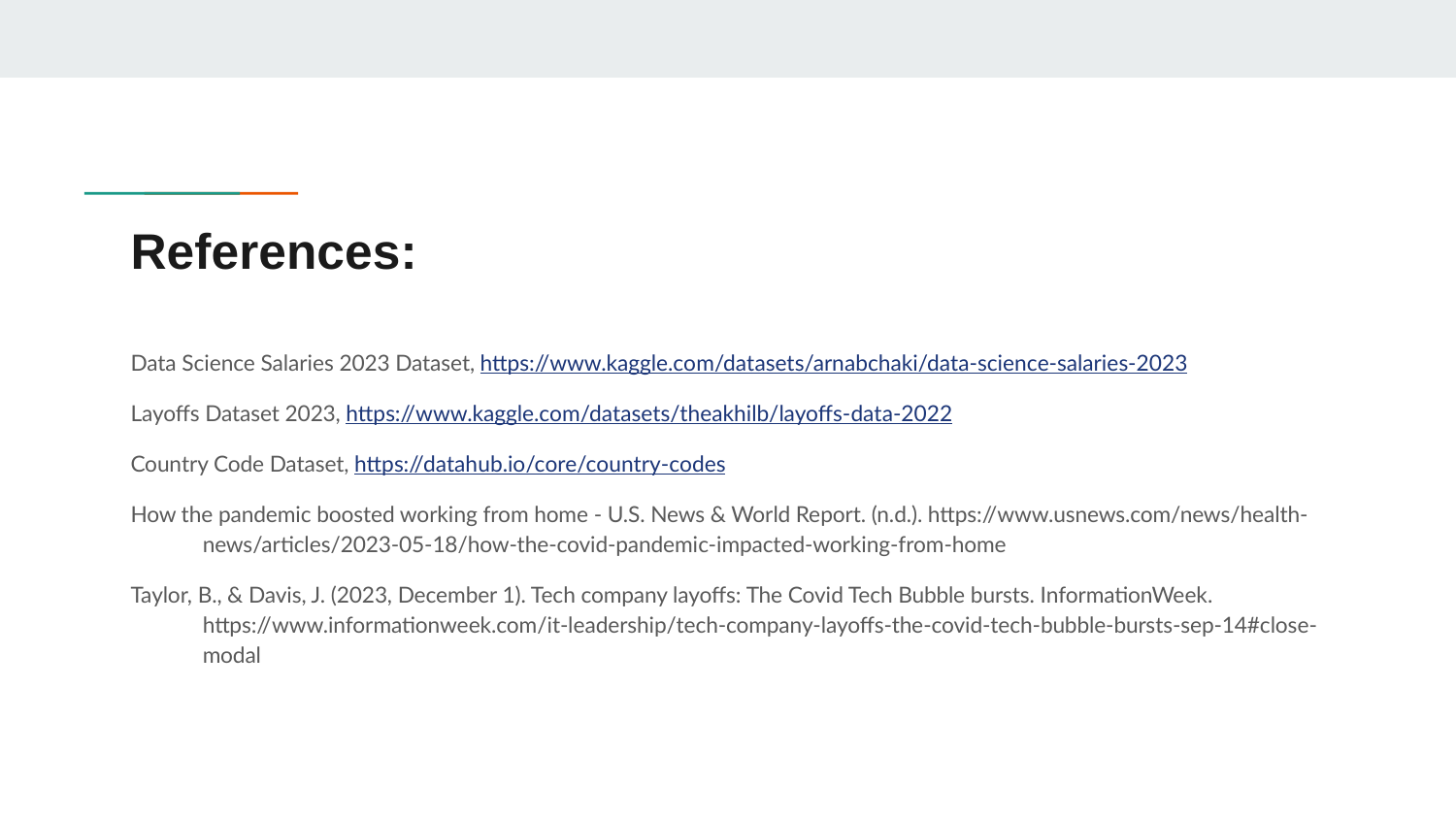

# References:
Data Science Salaries 2023 Dataset, https://www.kaggle.com/datasets/arnabchaki/data-science-salaries-2023
Layoffs Dataset 2023, https://www.kaggle.com/datasets/theakhilb/layoffs-data-2022
Country Code Dataset, https://datahub.io/core/country-codes
How the pandemic boosted working from home - U.S. News & World Report. (n.d.). https://www.usnews.com/news/health-news/articles/2023-05-18/how-the-covid-pandemic-impacted-working-from-home
Taylor, B., & Davis, J. (2023, December 1). Tech company layoffs: The Covid Tech Bubble bursts. InformationWeek. https://www.informationweek.com/it-leadership/tech-company-layoffs-the-covid-tech-bubble-bursts-sep-14#close-modal